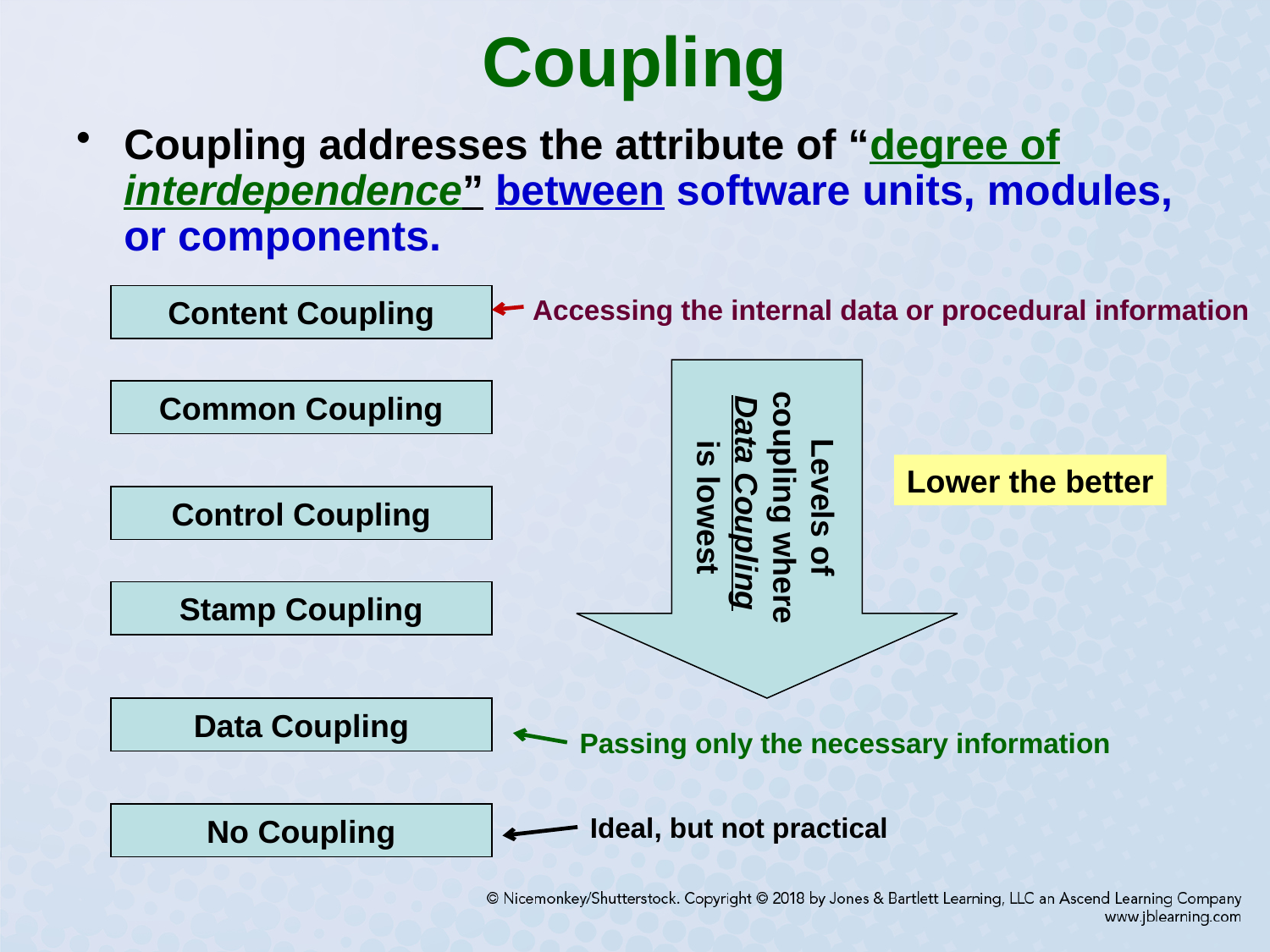

# Coupling
Coupling addresses the attribute of “degree of interdependence” between software units, modules, or components.
Content Coupling
Accessing the internal data or procedural information

Levels of
coupling where
Data Coupling
is lowest
Common Coupling
Lower the better
Control Coupling
Stamp Coupling
Data Coupling
Passing only the necessary information
No Coupling
Ideal, but not practical